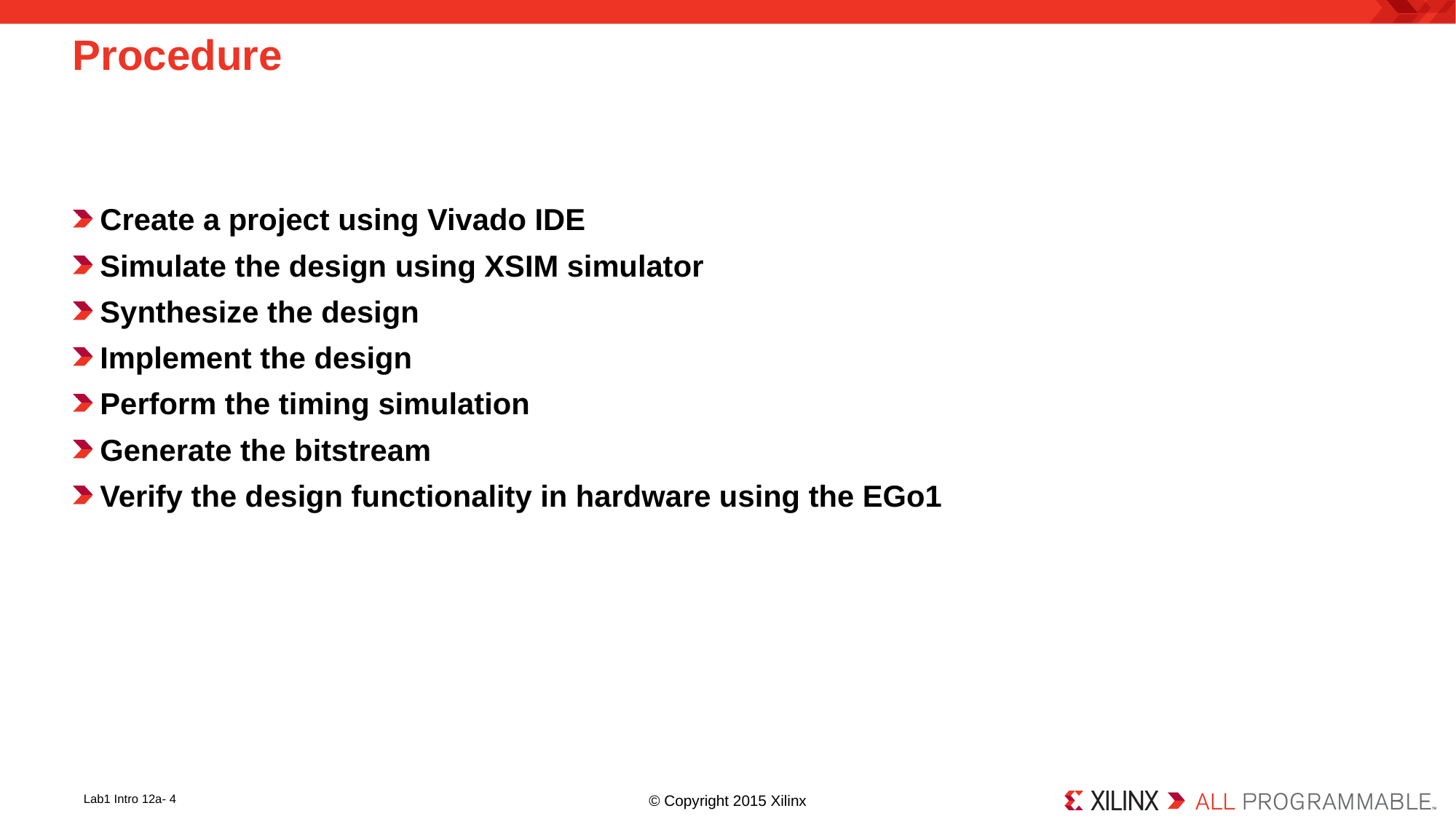

# Procedure
Create a project using Vivado IDE
Simulate the design using XSIM simulator
Synthesize the design
Implement the design
Perform the timing simulation
Generate the bitstream
Verify the design functionality in hardware using the EGo1

Lab1 Intro 12a- 4
© Copyright 2015 Xilinx